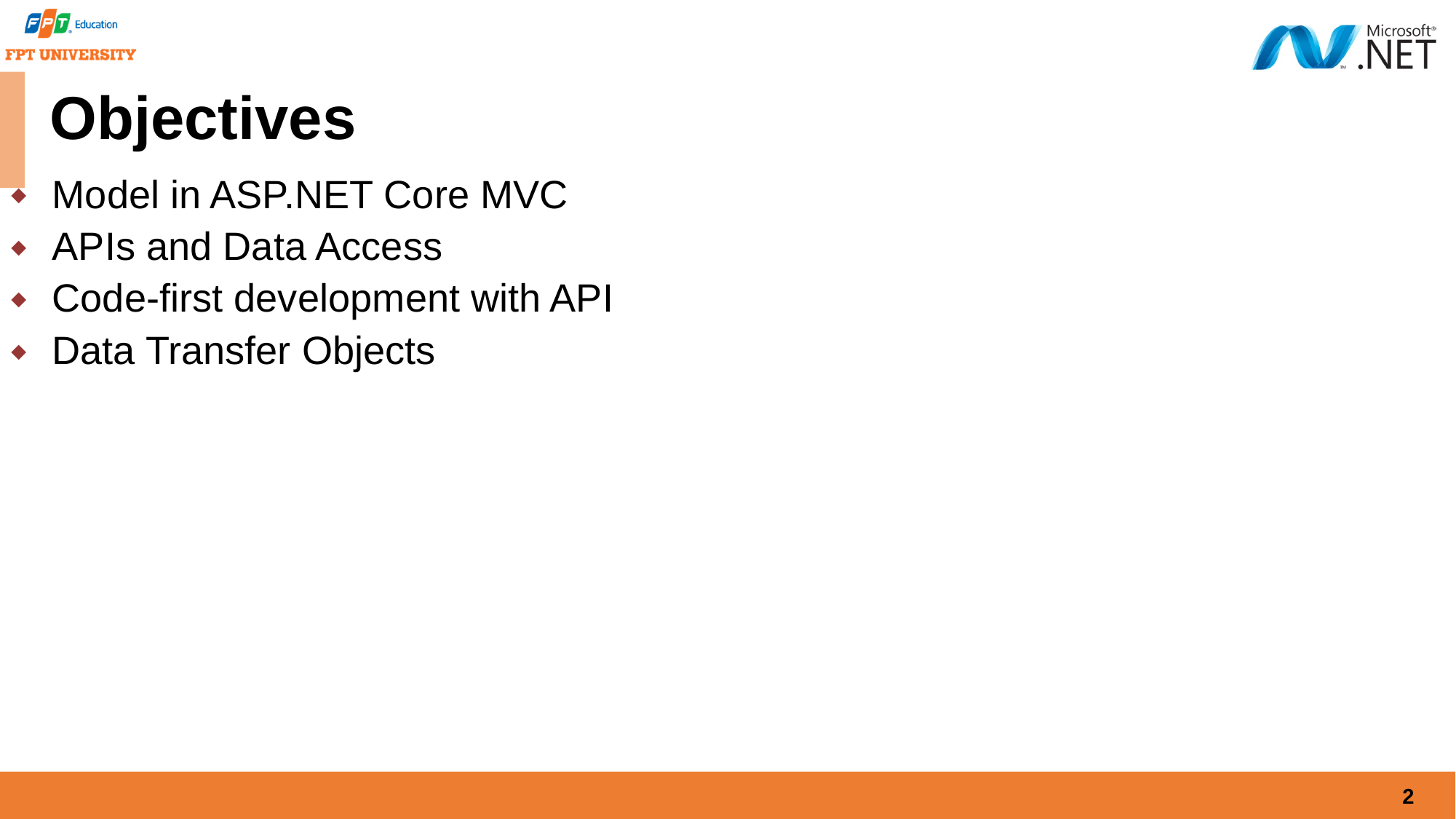

# Objectives
Model in ASP.NET Core MVC
APIs and Data Access
Code-first development with API
Data Transfer Objects

2